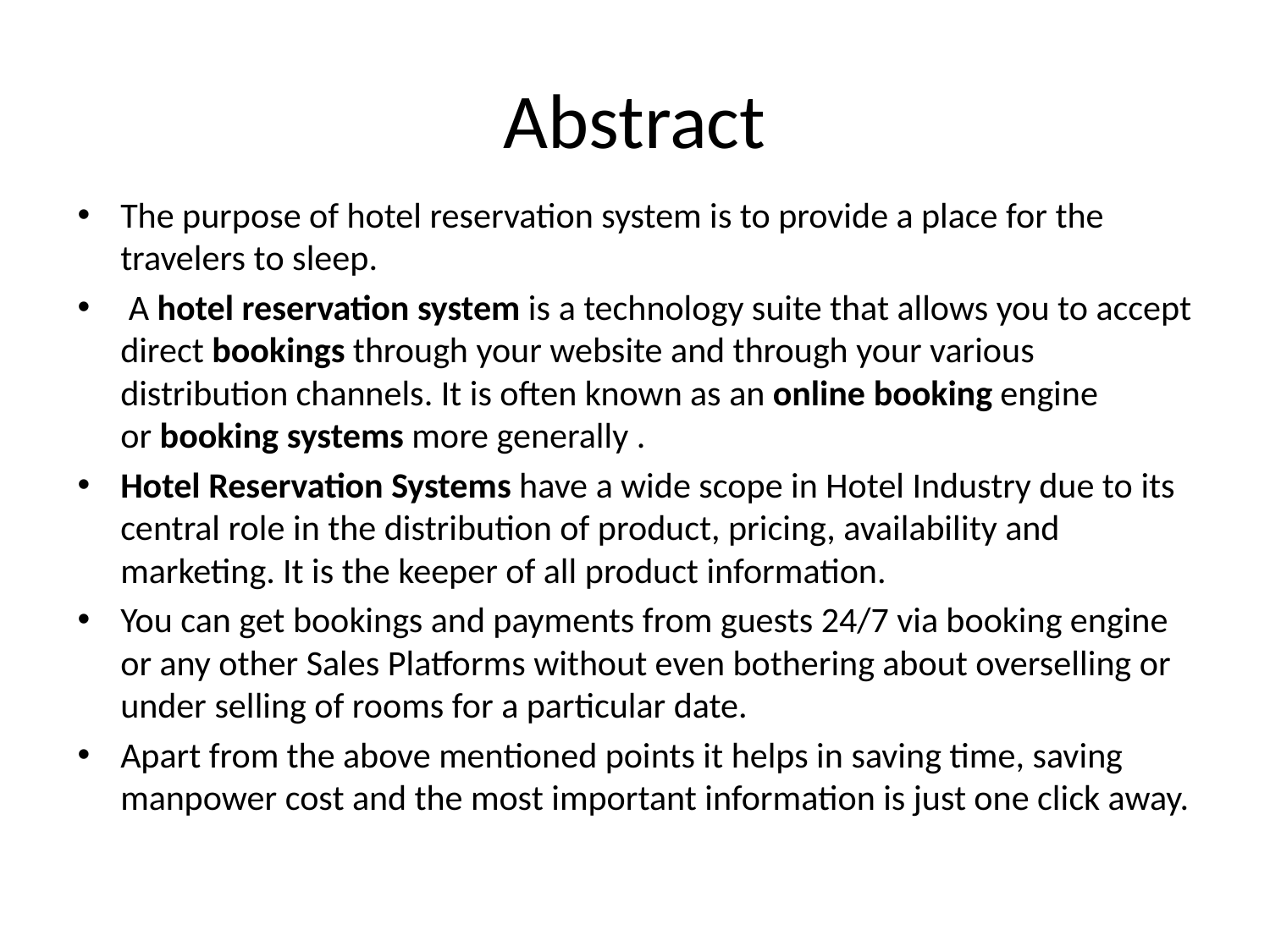

# Abstract
The purpose of hotel reservation system is to provide a place for the travelers to sleep.
 A hotel reservation system is a technology suite that allows you to accept direct bookings through your website and through your various distribution channels. It is often known as an online booking engine or booking systems more generally .
Hotel Reservation Systems have a wide scope in Hotel Industry due to its central role in the distribution of product, pricing, availability and marketing. It is the keeper of all product information.
You can get bookings and payments from guests 24/7 via booking engine or any other Sales Platforms without even bothering about overselling or under selling of rooms for a particular date.
Apart from the above mentioned points it helps in saving time, saving manpower cost and the most important information is just one click away.